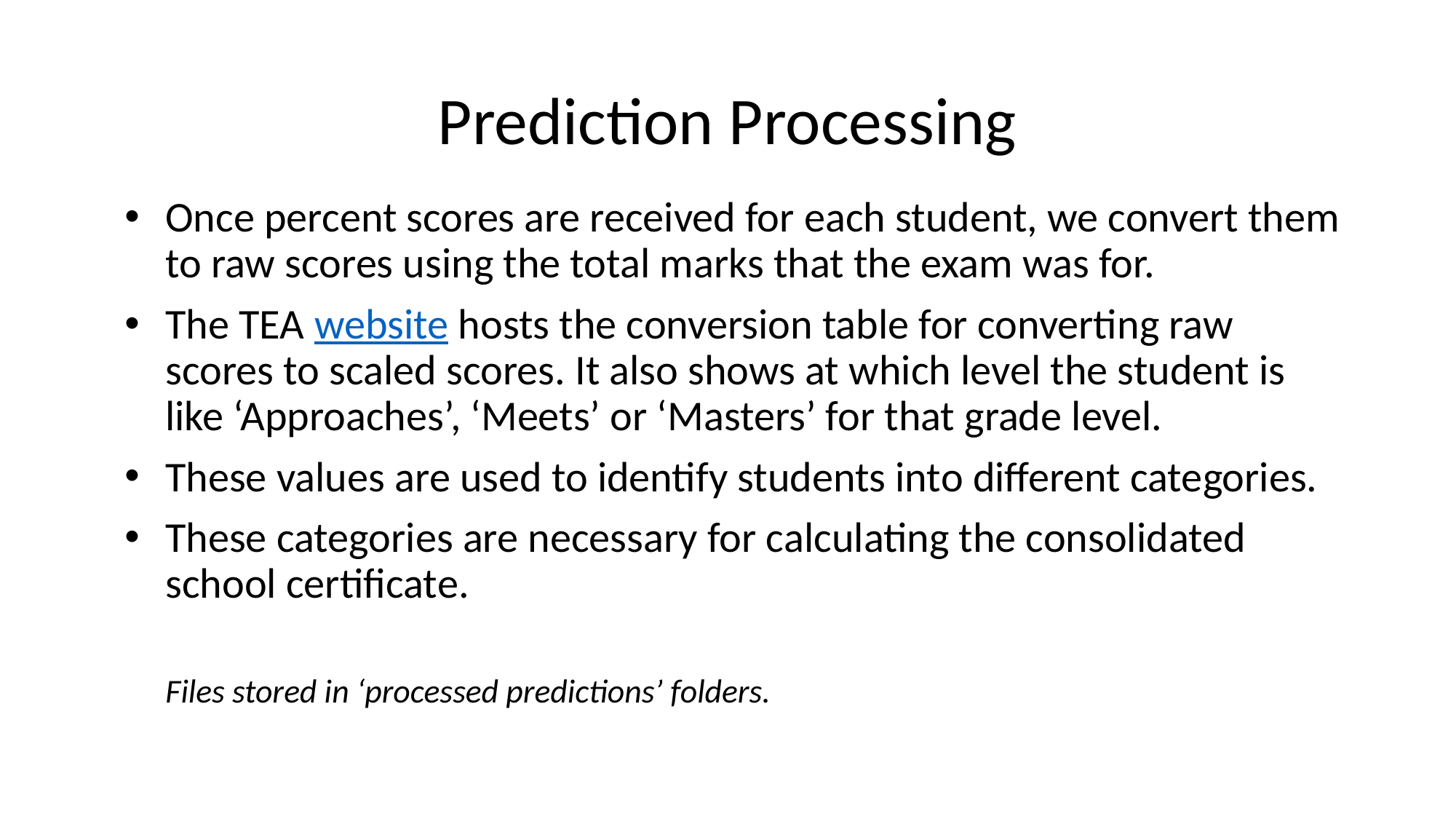

# Prediction Processing
Once percent scores are received for each student, we convert them to raw scores using the total marks that the exam was for.
The TEA website hosts the conversion table for converting raw scores to scaled scores. It also shows at which level the student is like ‘Approaches’, ‘Meets’ or ‘Masters’ for that grade level.
These values are used to identify students into different categories.
These categories are necessary for calculating the consolidated school certificate.

Files stored in ‘processed predictions’ folders.